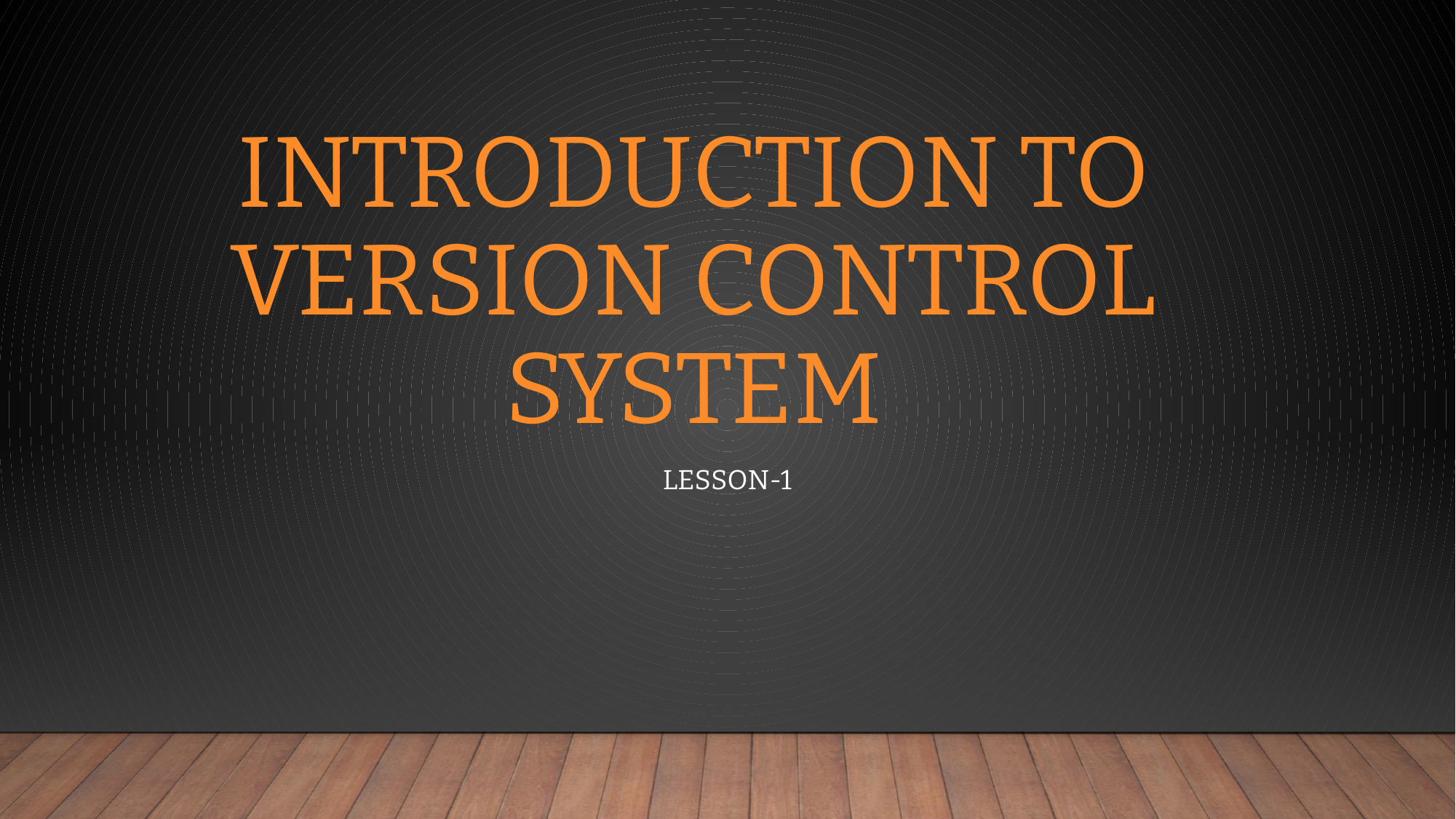

# Introduction to version control system
Lesson-1